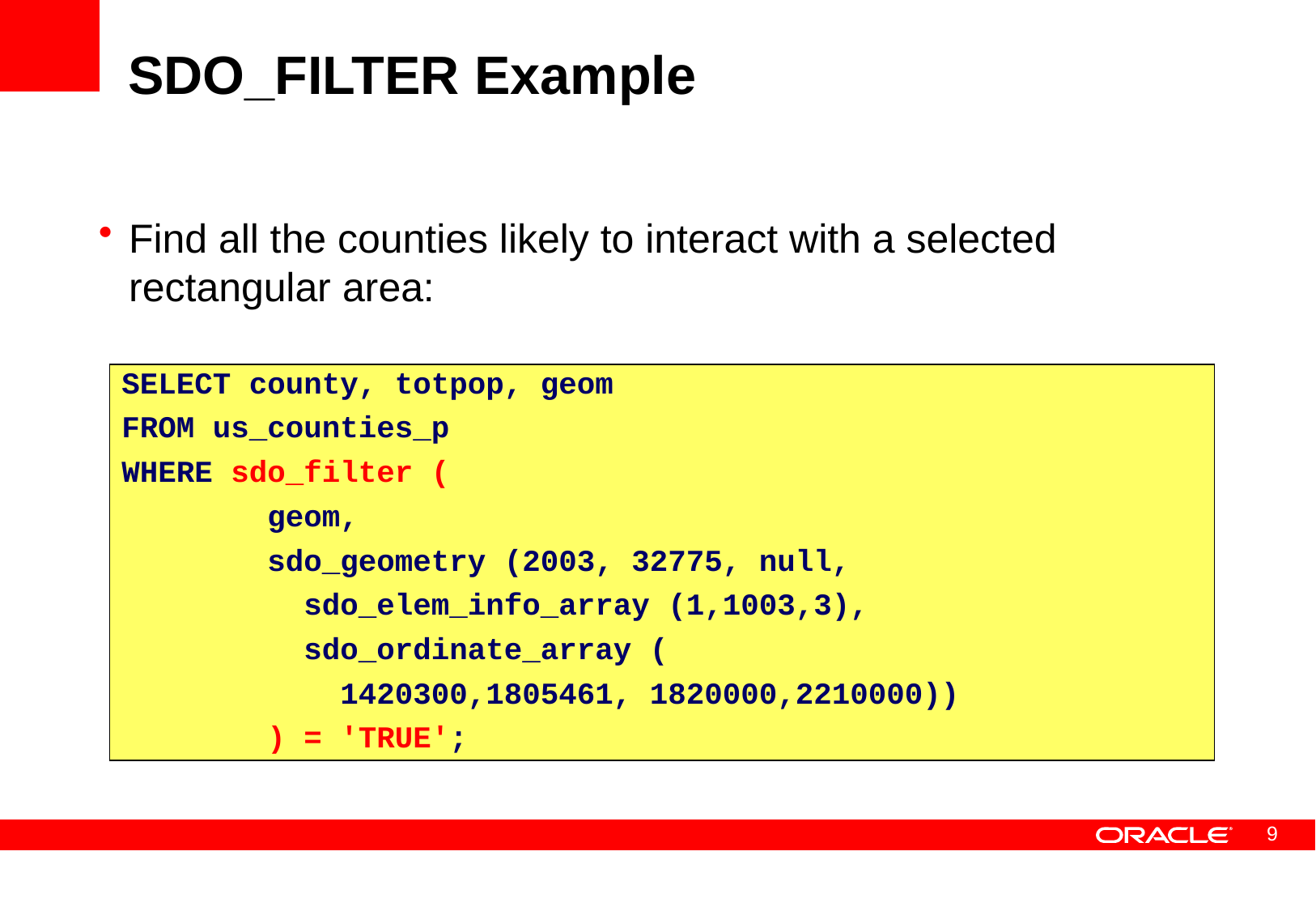

# SDO_FILTER Example
Find all the counties likely to interact with a selected rectangular area:
SELECT county, totpop, geom
FROM us_counties_p
WHERE sdo_filter (
        geom,
        sdo_geometry (2003, 32775, null,
          sdo_elem_info_array (1,1003,3),
          sdo_ordinate_array (
            1420300,1805461, 1820000,2210000))
        ) = 'TRUE';